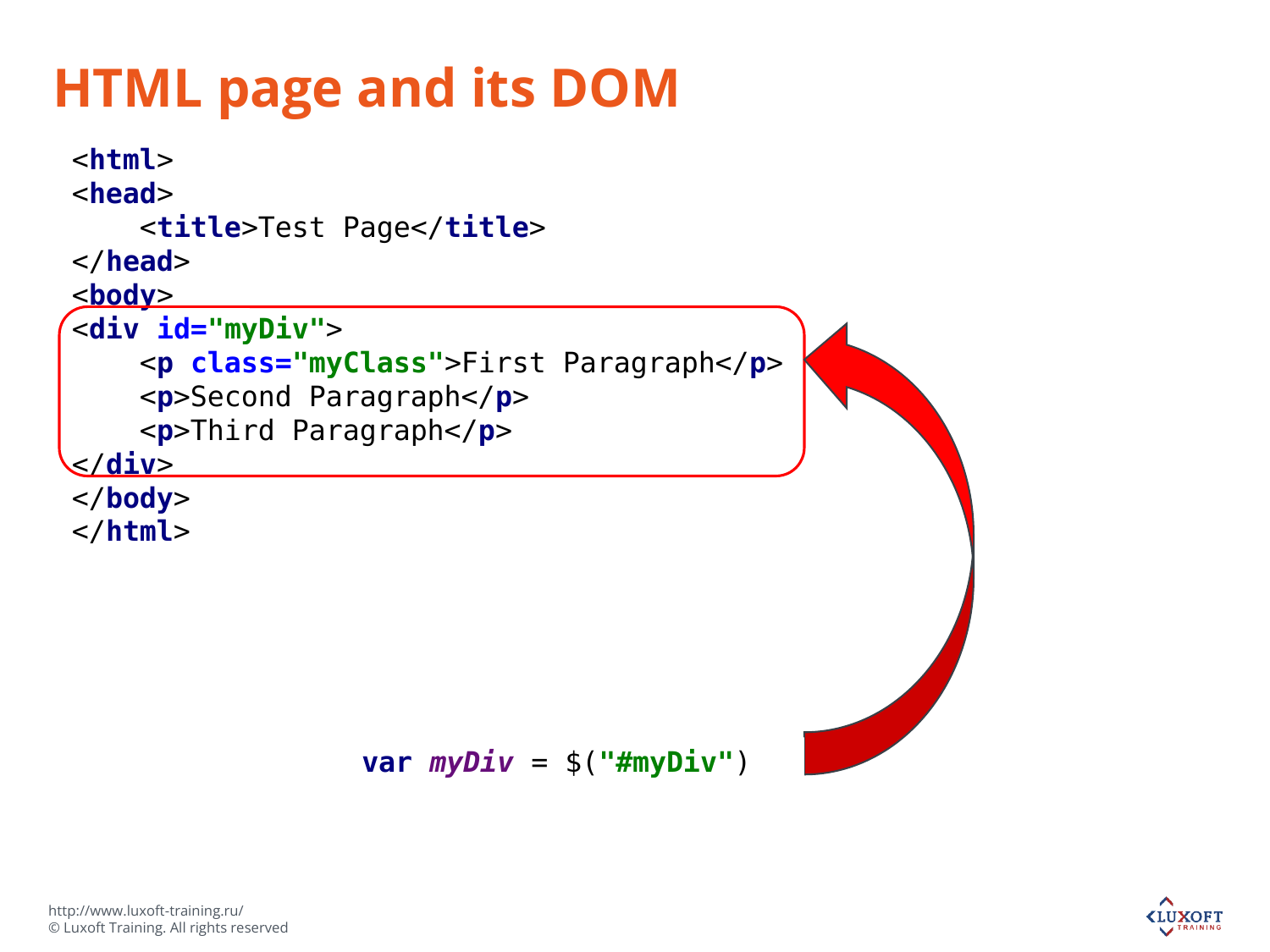

# HTML page and its DOM
<html>
<head>
    <title>Test Page</title>
</head>
<body>
<div id="myDiv">
    <p class="myClass">First Paragraph</p>
    <p>Second Paragraph</p>
    <p>Third Paragraph</p>
</div>
</body>
</html>

var myDiv = $("#myDiv")